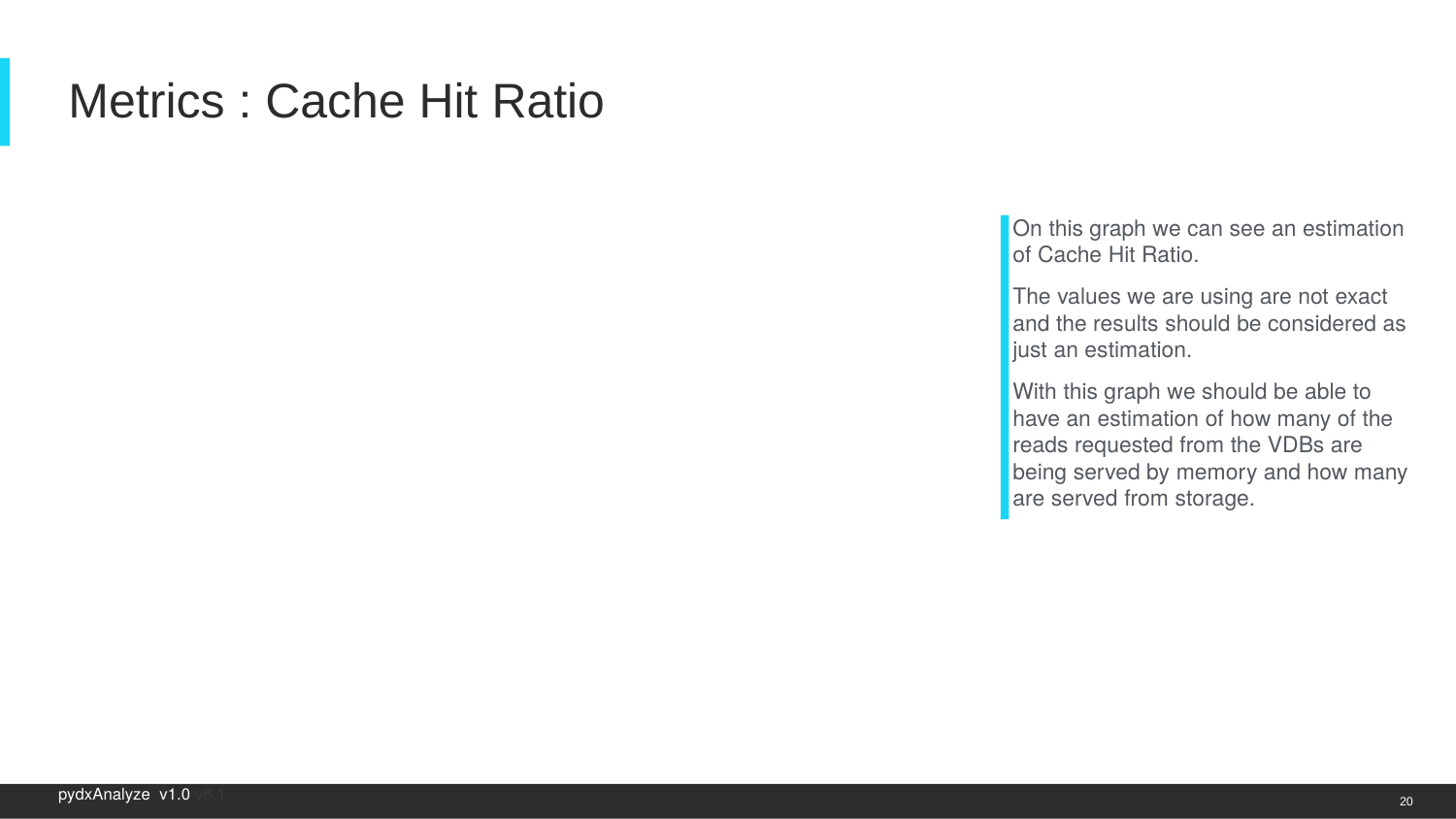

# Metrics : Cache Hit Ratio
On this graph we can see an estimation of Cache Hit Ratio.
The values we are using are not exact and the results should be considered as just an estimation.
With this graph we should be able to have an estimation of how many of the reads requested from the VDBs are being served by memory and how many are served from storage.

20